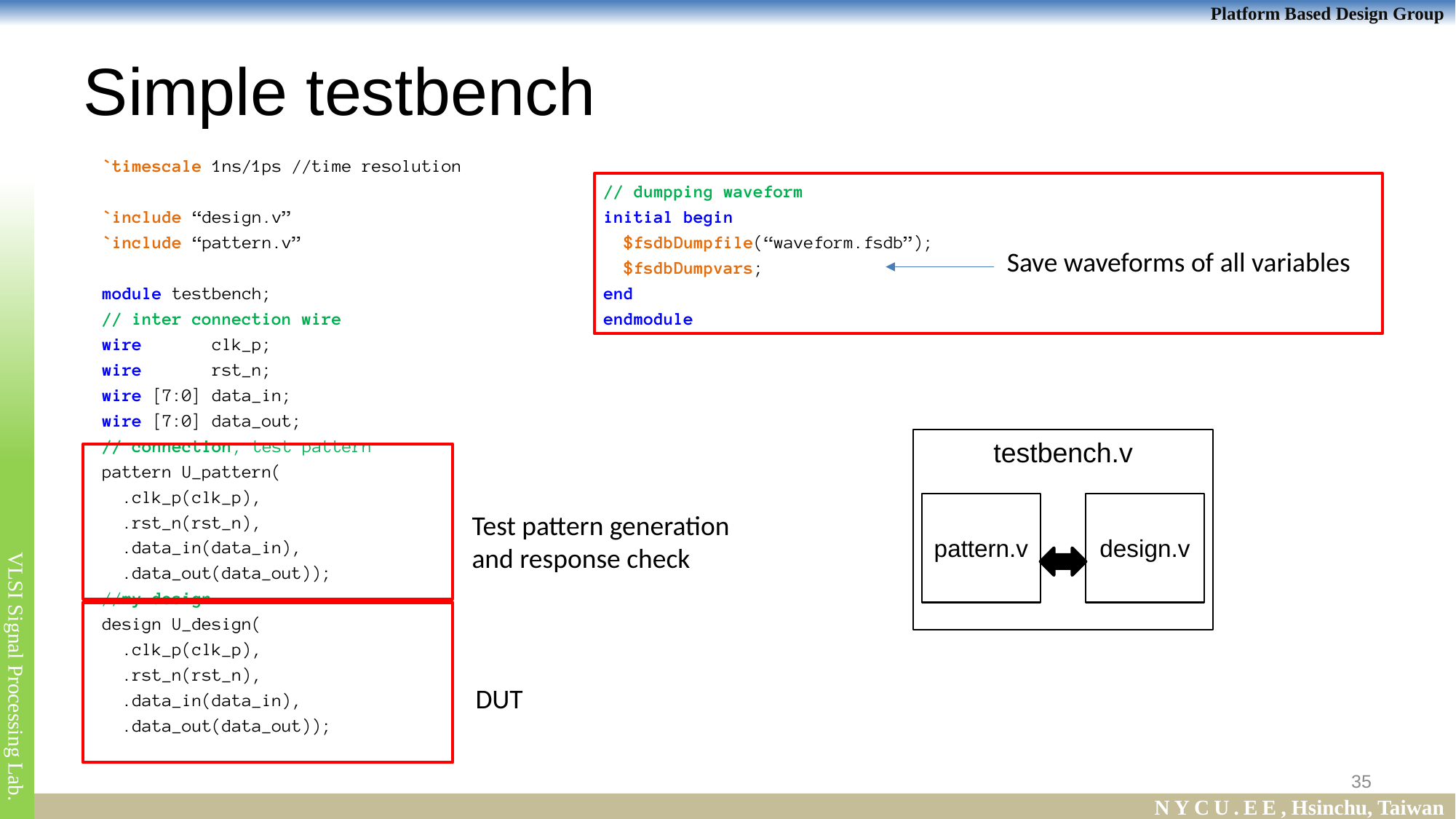

# Simple testbench
`timescale 1ns/1ps //time resolution

`include “design.v”
`include “pattern.v”

module testbench;
// inter connection wire
wire       clk_p;
wire       rst_n;
wire [7:0] data_in;
wire [7:0] data_out;
// connection, test pattern
pattern U_pattern(
  .clk_p(clk_p),
  .rst_n(rst_n),
  .data_in(data_in),
  .data_out(data_out));
//my design
design U_design(
  .clk_p(clk_p),
  .rst_n(rst_n),
  .data_in(data_in),
  .data_out(data_out));

// dumpping waveform
initial begin
  $fsdbDumpfile(“waveform.fsdb”);
  $fsdbDumpvars;
end
endmodule

Save waveforms of all variables
testbench.v
pattern.v
design.v

Test pattern generation and response check

DUT
35